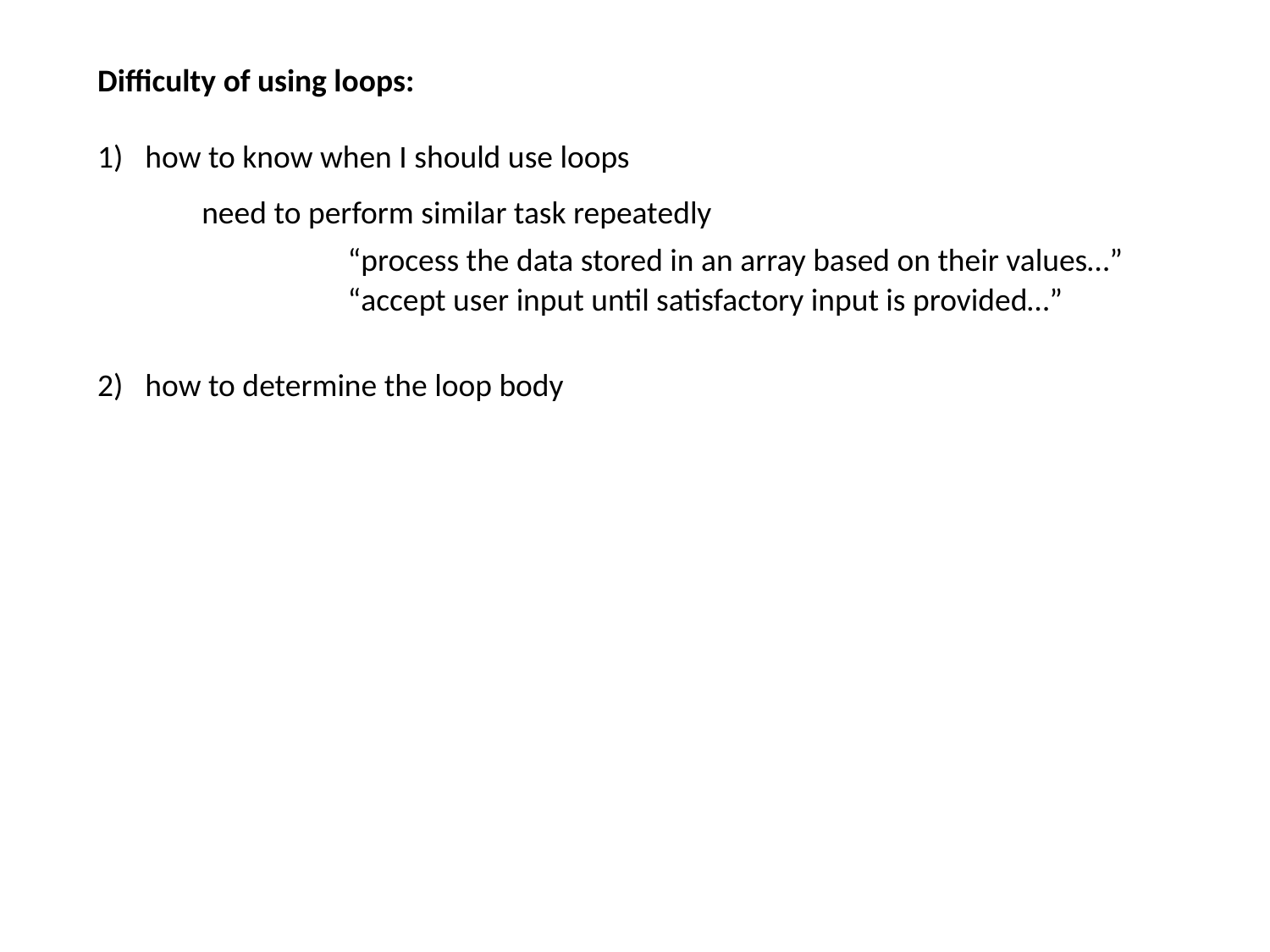

Difficulty of using loops:

how to know when I should use loops

how to determine the loop body
need to perform similar task repeatedly
“process the data stored in an array based on their values…”
“accept user input until satisfactory input is provided…”